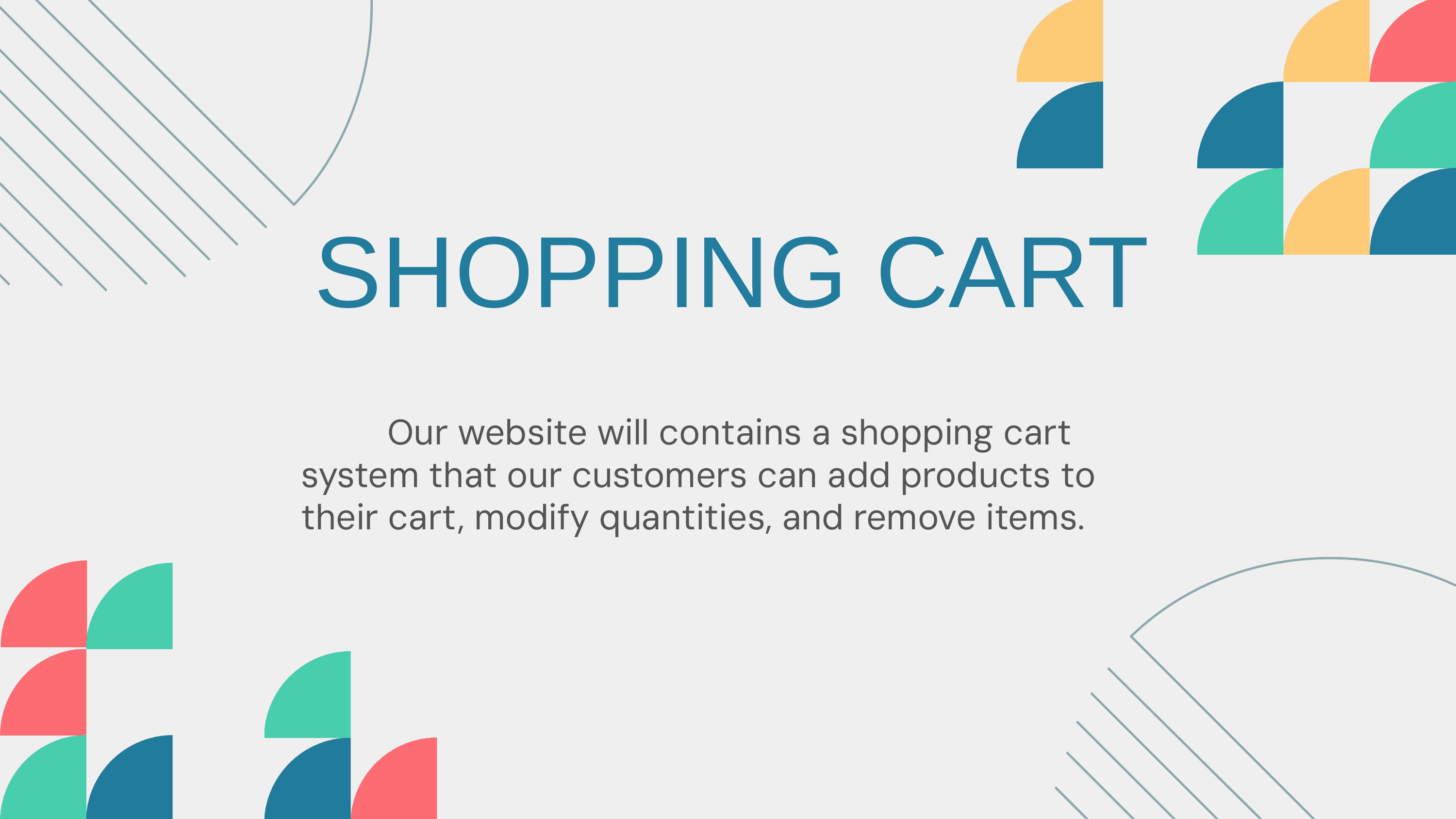

SHOPPING CART
         Our website will contains a shopping cart system that our customers can add products to their cart, modify quantities, and remove items.